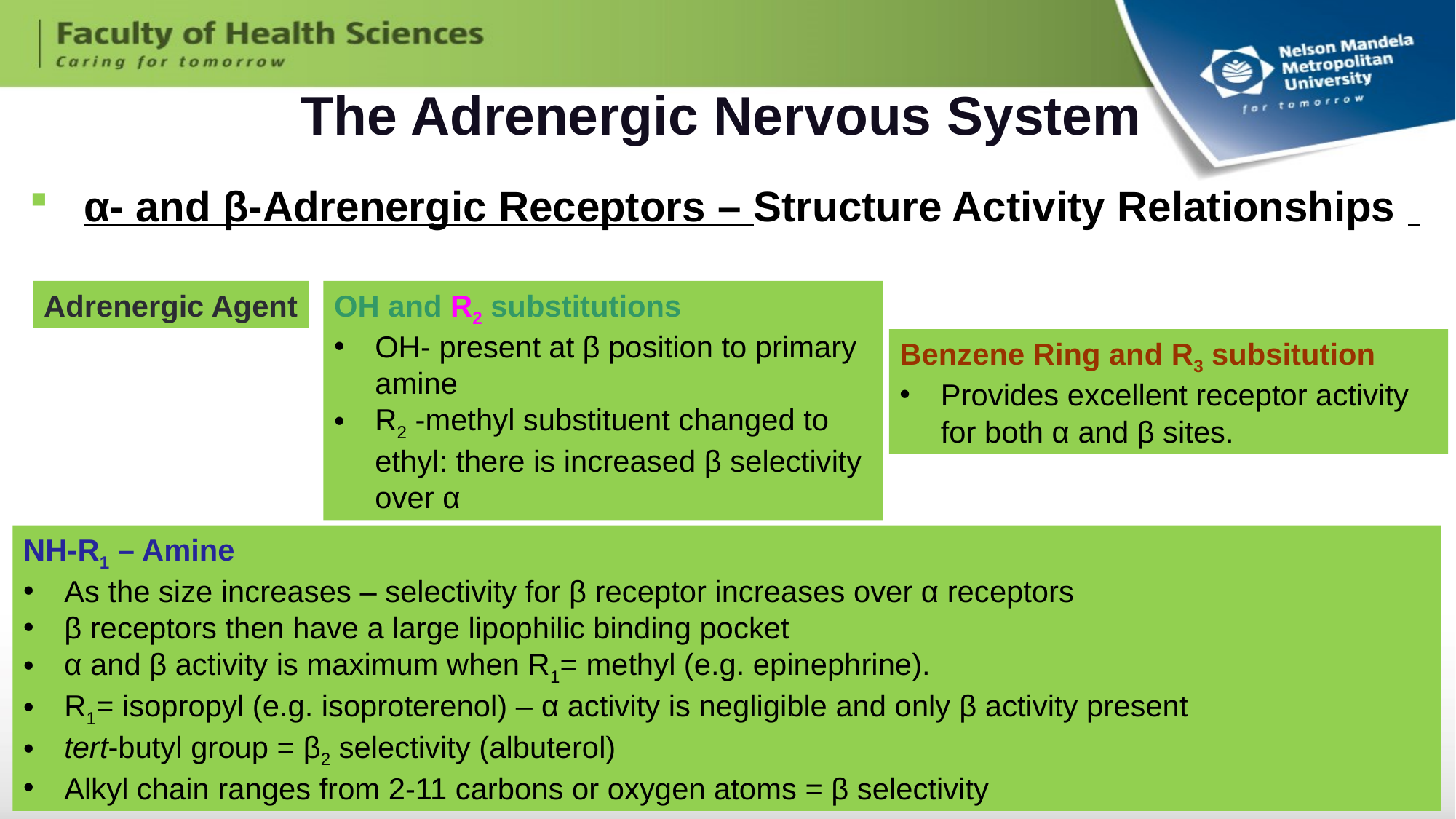

# The Adrenergic Nervous System
α- and β-Adrenergic Receptors – Structure Activity Relationships
Adrenergic Agent
OH and R2 substitutions
OH- present at β position to primary amine
R2 -methyl substituent changed to ethyl: there is increased β selectivity over α
Benzene Ring and R3 subsitution
Provides excellent receptor activity for both α and β sites.
NH-R1 – Amine
As the size increases – selectivity for β receptor increases over α receptors
β receptors then have a large lipophilic binding pocket
α and β activity is maximum when R1= methyl (e.g. epinephrine).
R1= isopropyl (e.g. isoproterenol) – α activity is negligible and only β activity present
tert-butyl group = β2 selectivity (albuterol)
Alkyl chain ranges from 2-11 carbons or oxygen atoms = β selectivity